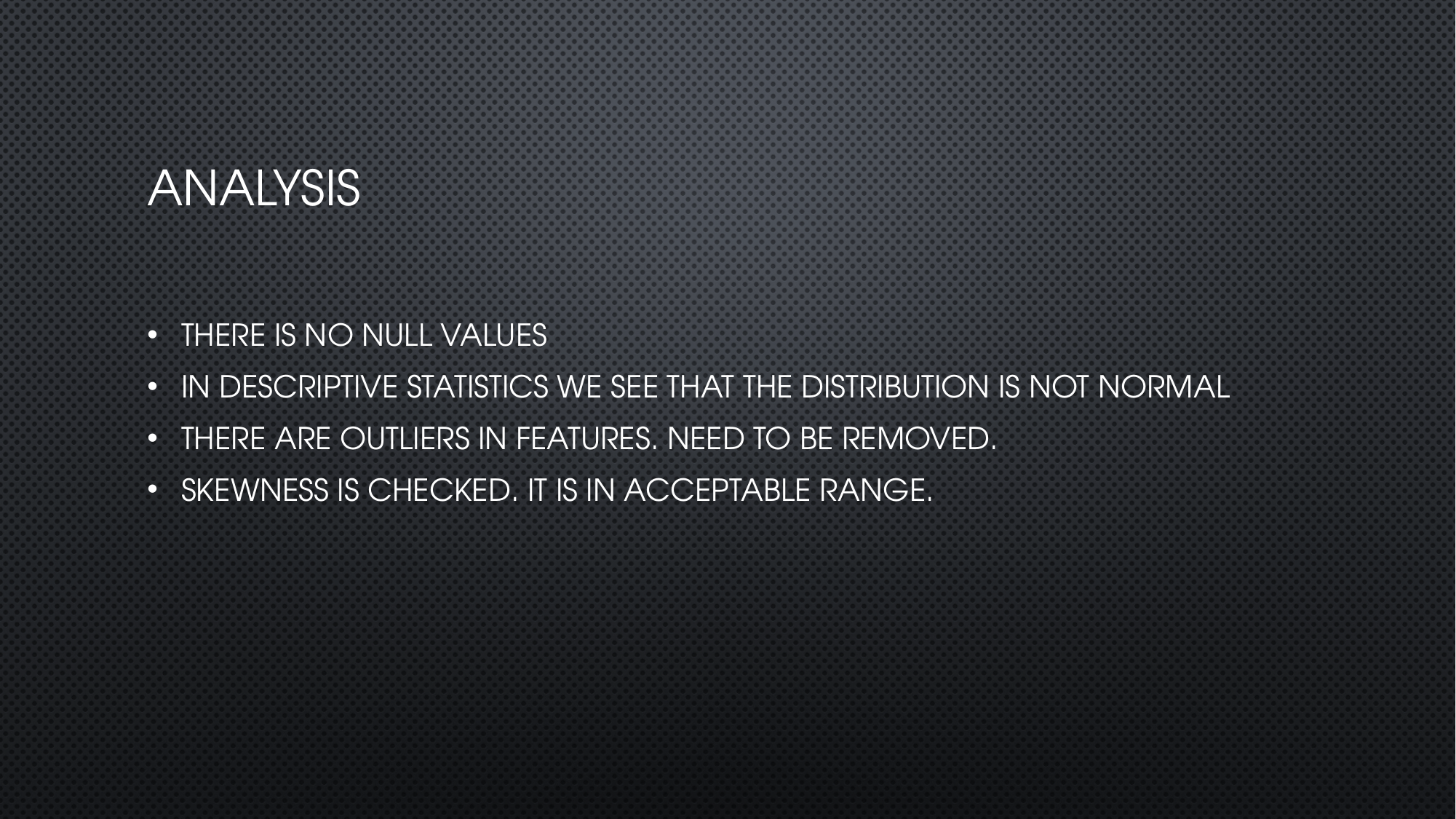

# Analysis
There is no null values
In descriptive statistics we see that the distribution is not normal
There are outliers in features. Need to be removed.
Skewness is checked. It is in acceptable range.